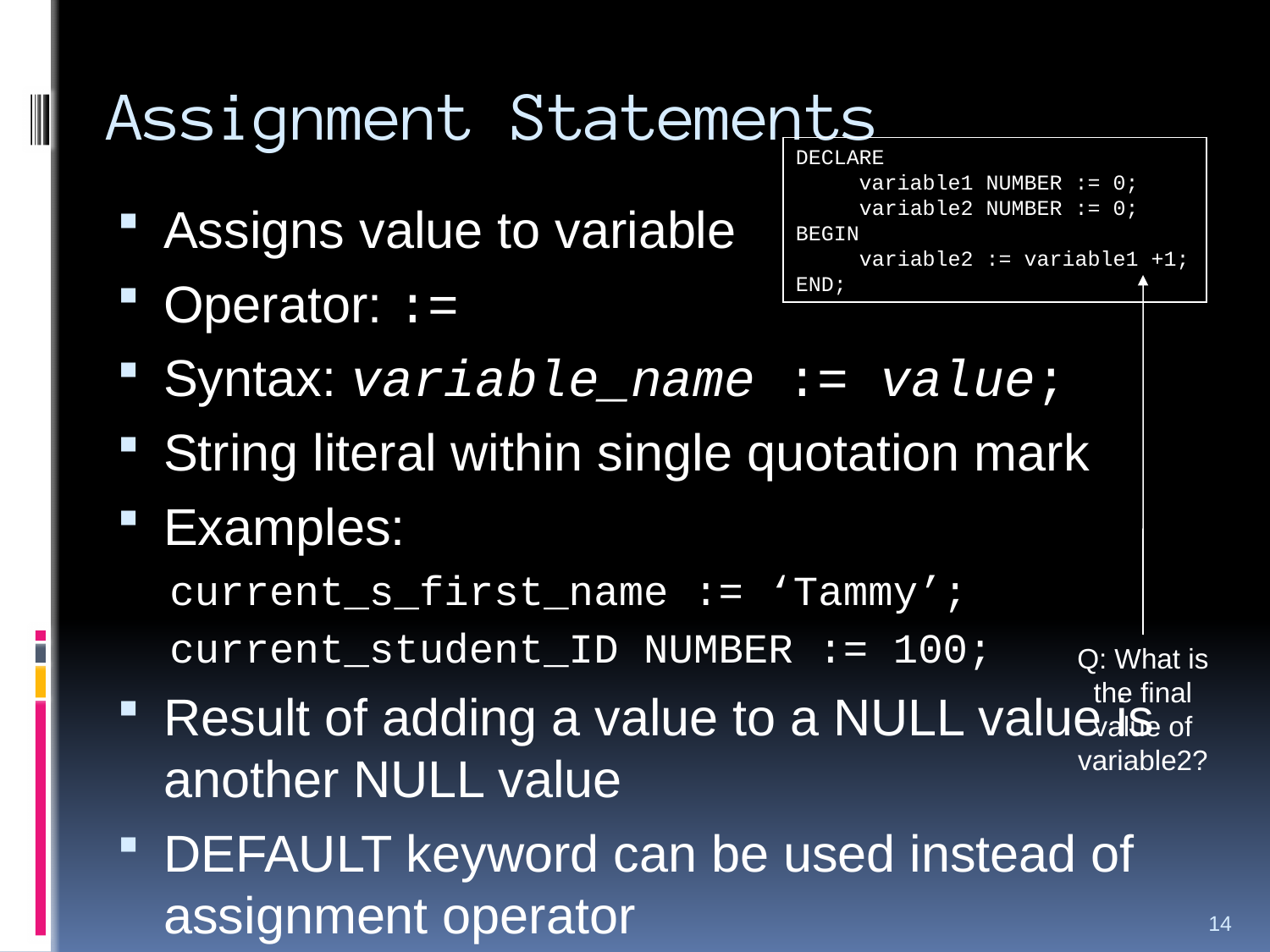

# Assignment Statements
DECLARE
     variable1 NUMBER := 0;
     variable2 NUMBER := 0;
BEGIN
     variable2 := variable1 +1;
END;
Assigns value to variable
Operator: :=
Syntax: variable_name := value;
String literal within single quotation mark
Examples:
current_s_first_name := ‘Tammy’;
current_student_ID NUMBER := 100;
Result of adding a value to a NULL value is another NULL value
DEFAULT keyword can be used instead of assignment operator

Q: What is the final value of variable2?
14